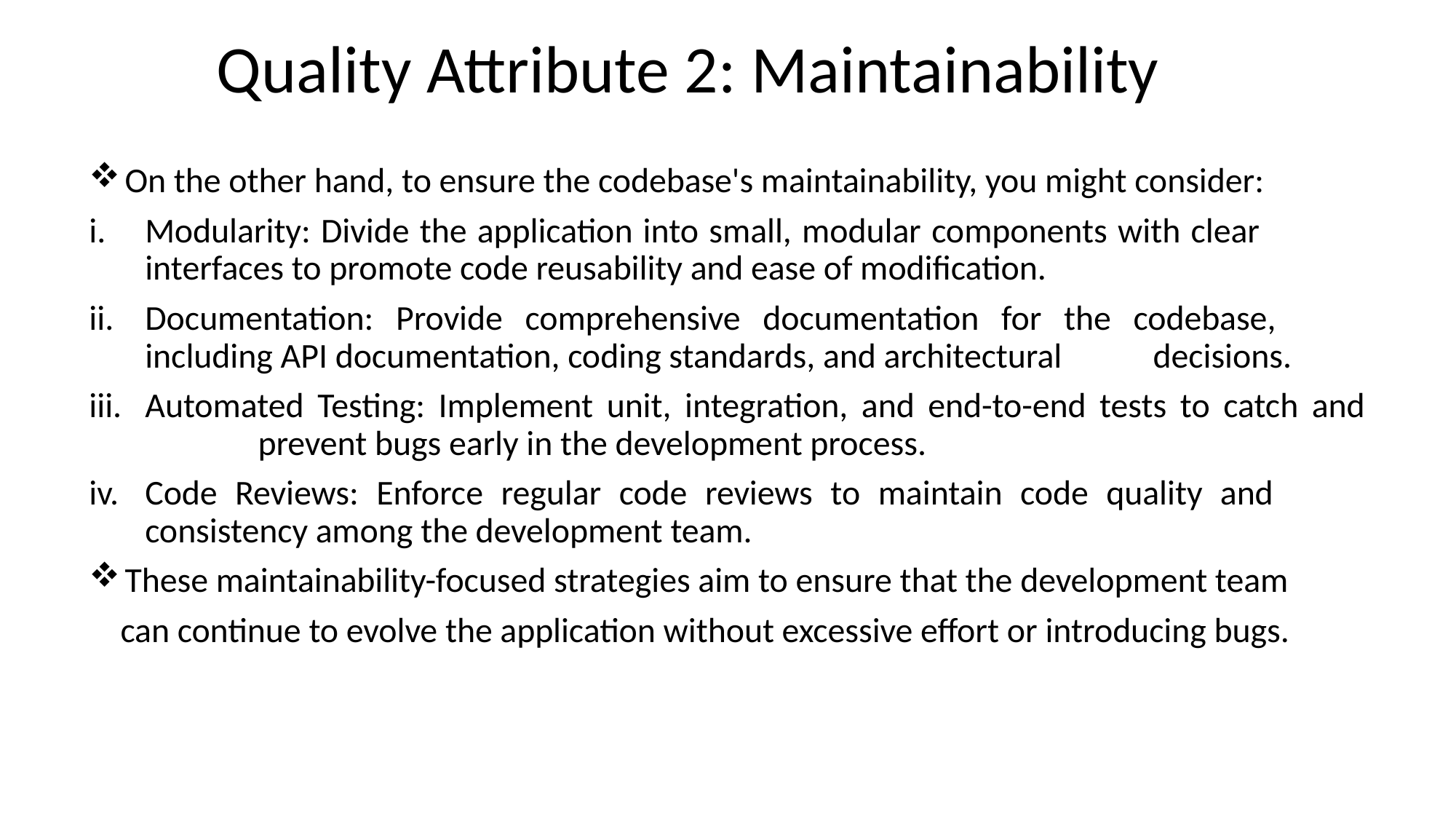

# Quality Attribute 2: Maintainability
 On the other hand, to ensure the codebase's maintainability, you might consider:
Modularity: Divide the application into small, modular components with clear 			    interfaces to promote code reusability and ease of modification.
Documentation: Provide comprehensive documentation for the codebase, 			   including API documentation, coding standards, and architectural 			   decisions.
Automated Testing: Implement unit, integration, and end-to-end tests to catch and 		   prevent bugs early in the development process.
Code Reviews: Enforce regular code reviews to maintain code quality and 				   consistency among the development team.
 These maintainability-focused strategies aim to ensure that the development team
    can continue to evolve the application without excessive effort or introducing bugs.